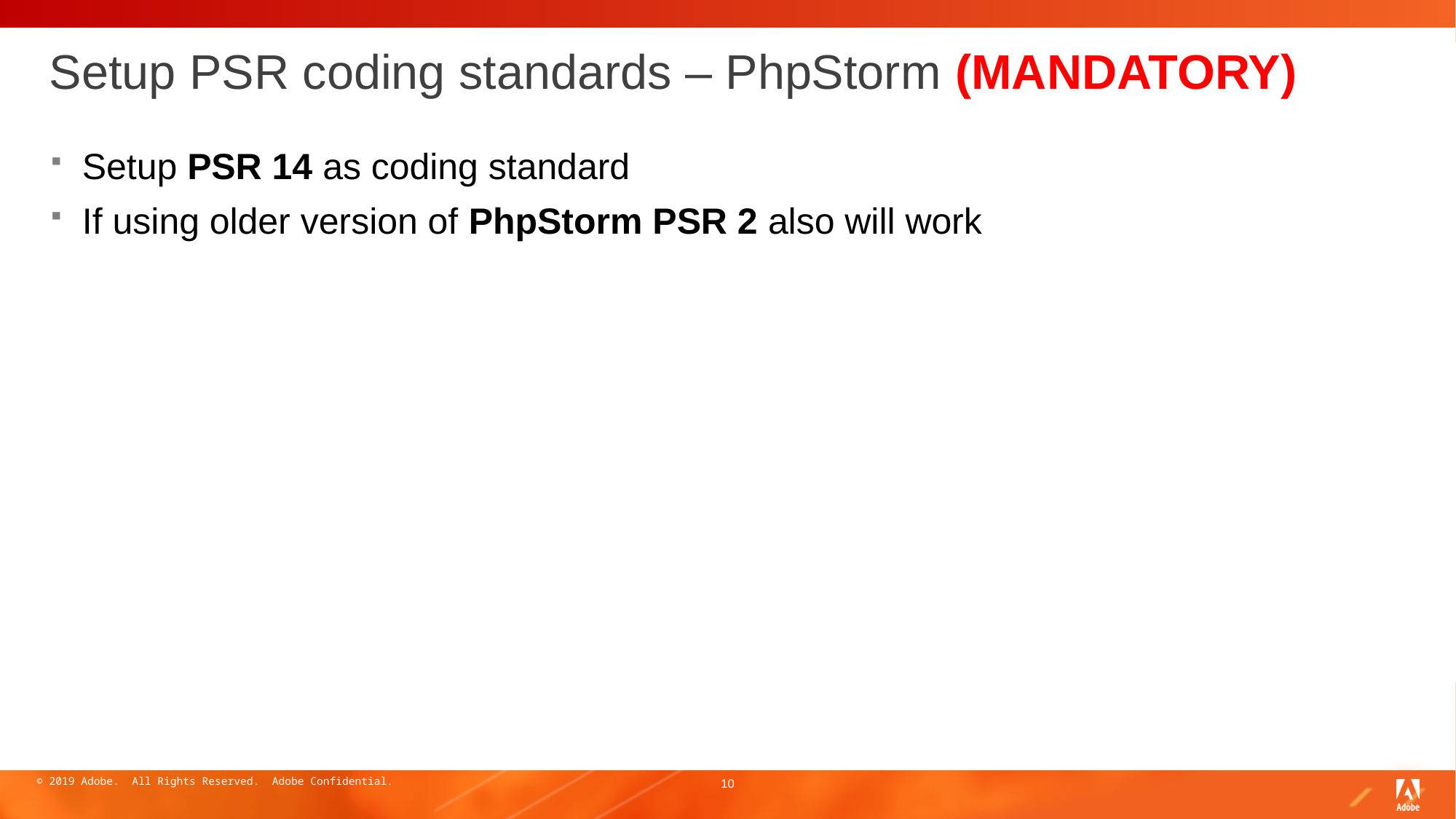

# Setup PSR coding standards – PhpStorm (MANDATORY)
Setup PSR 14 as coding standard
If using older version of PhpStorm PSR 2 also will work
10